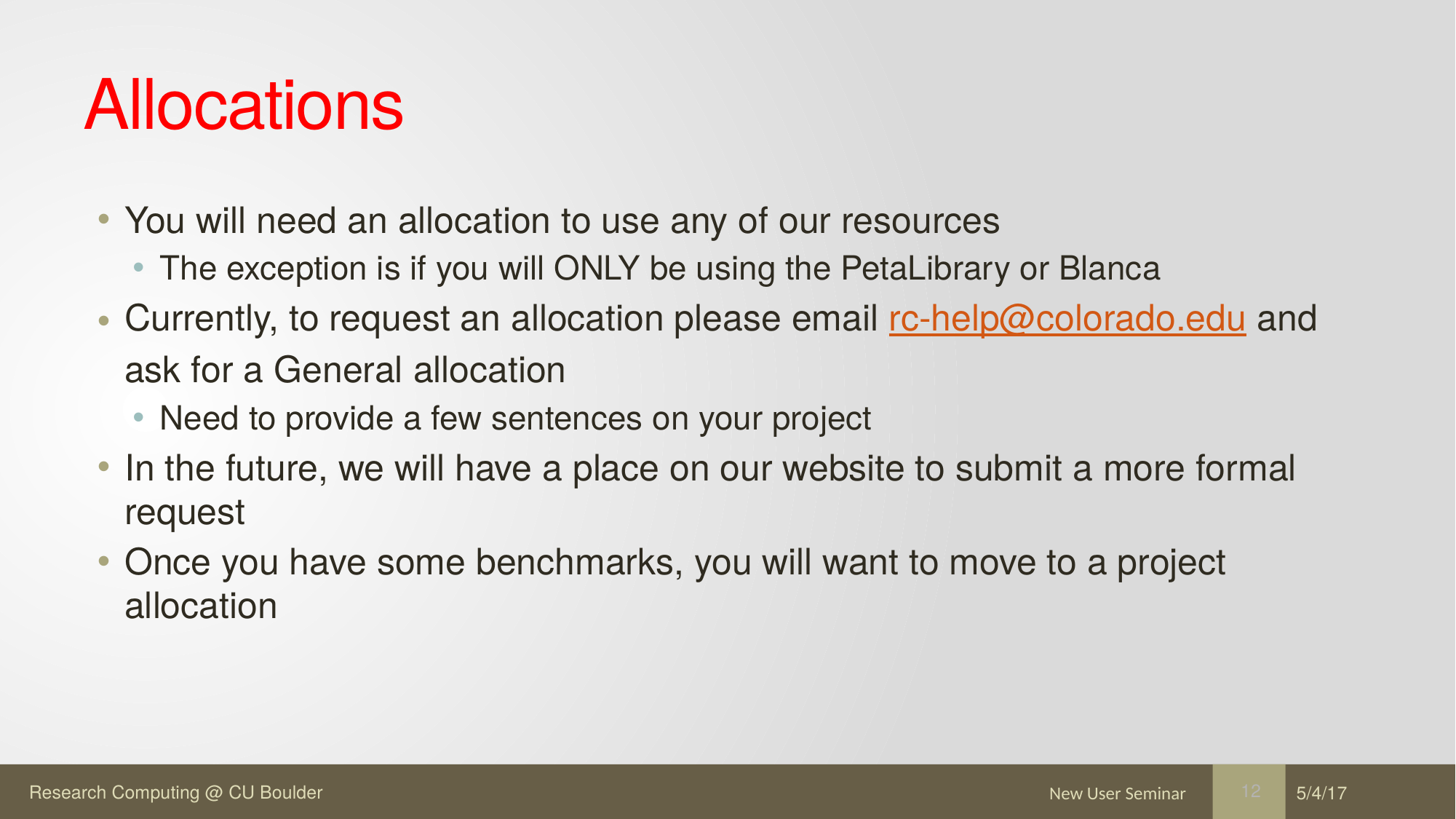

# Allocations
You will need an allocation to use any of our resources
The exception is if you will ONLY be using the PetaLibrary or Blanca
Currently, to request an allocation please email rc-help@colorado.edu and ask for a General allocation
Need to provide a few sentences on your project
In the future, we will have a place on our website to submit a more formal request
Once you have some benchmarks, you will want to move to a project allocation
New User Seminar
5/4/17
12